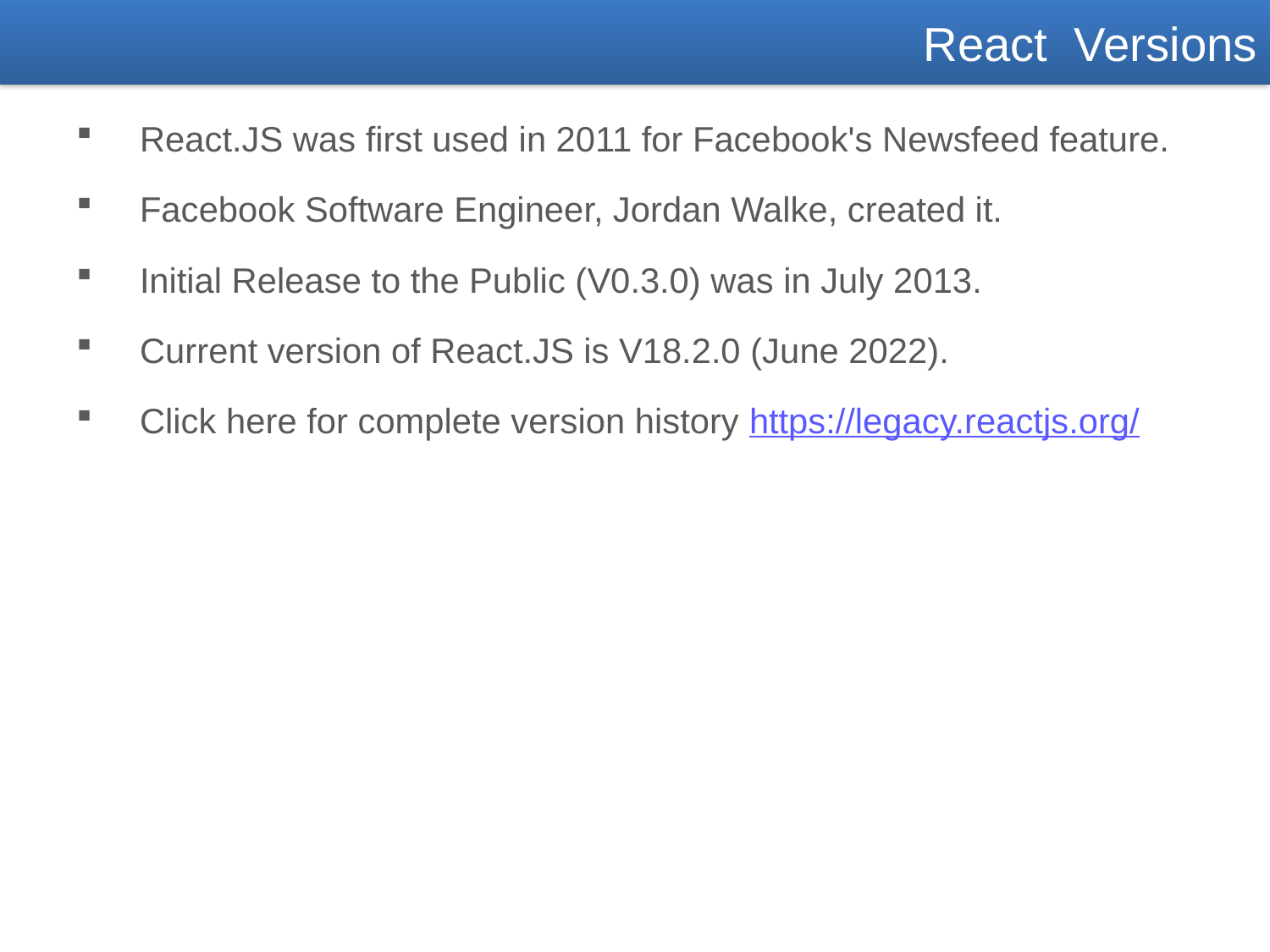

React  Versions
React.JS was first used in 2011 for Facebook's Newsfeed feature.
Facebook Software Engineer, Jordan Walke, created it.
Initial Release to the Public (V0.3.0) was in July 2013.
Current version of React.JS is V18.2.0 (June 2022).
Click here for complete version history https://legacy.reactjs.org/